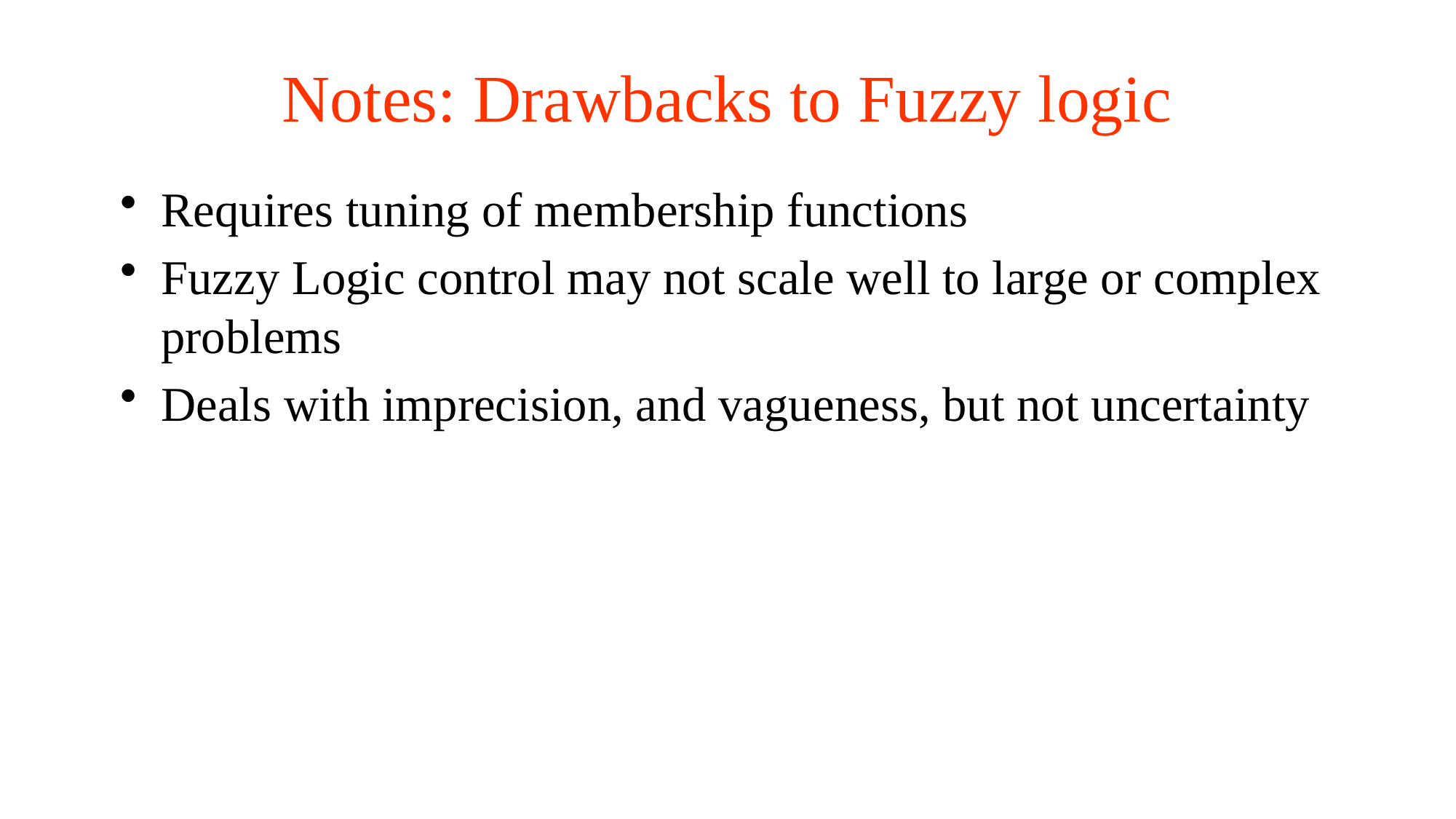

# Notes: Drawbacks to Fuzzy logic
Requires tuning of membership functions
Fuzzy Logic control may not scale well to large or complex problems
Deals with imprecision, and vagueness, but not uncertainty